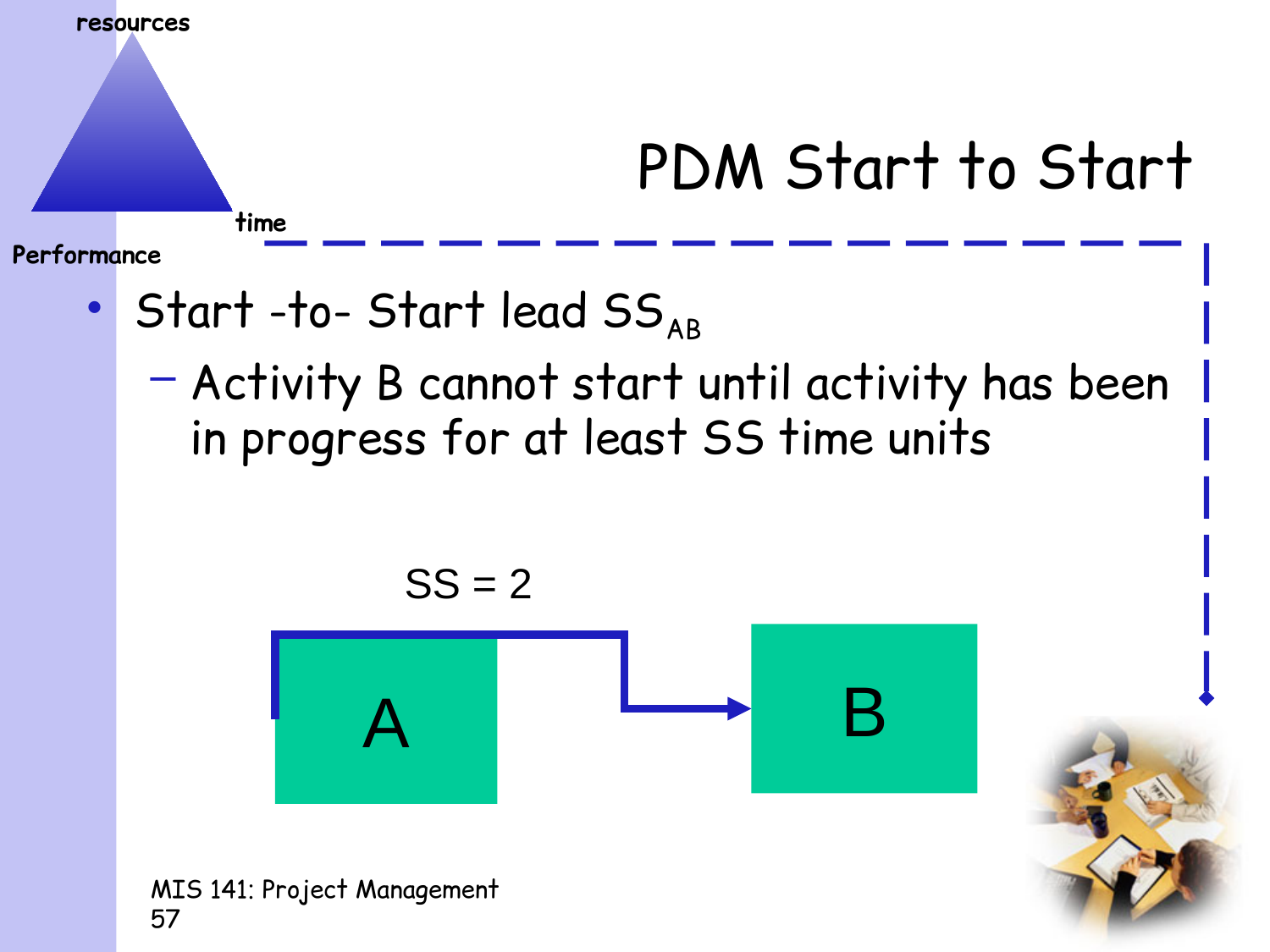

# PDM Start to Start
Start -to- Start lead SSAB
Activity B cannot start until activity has been in progress for at least SS time units

SS = 2
B
A
MIS 141: Project Management
57